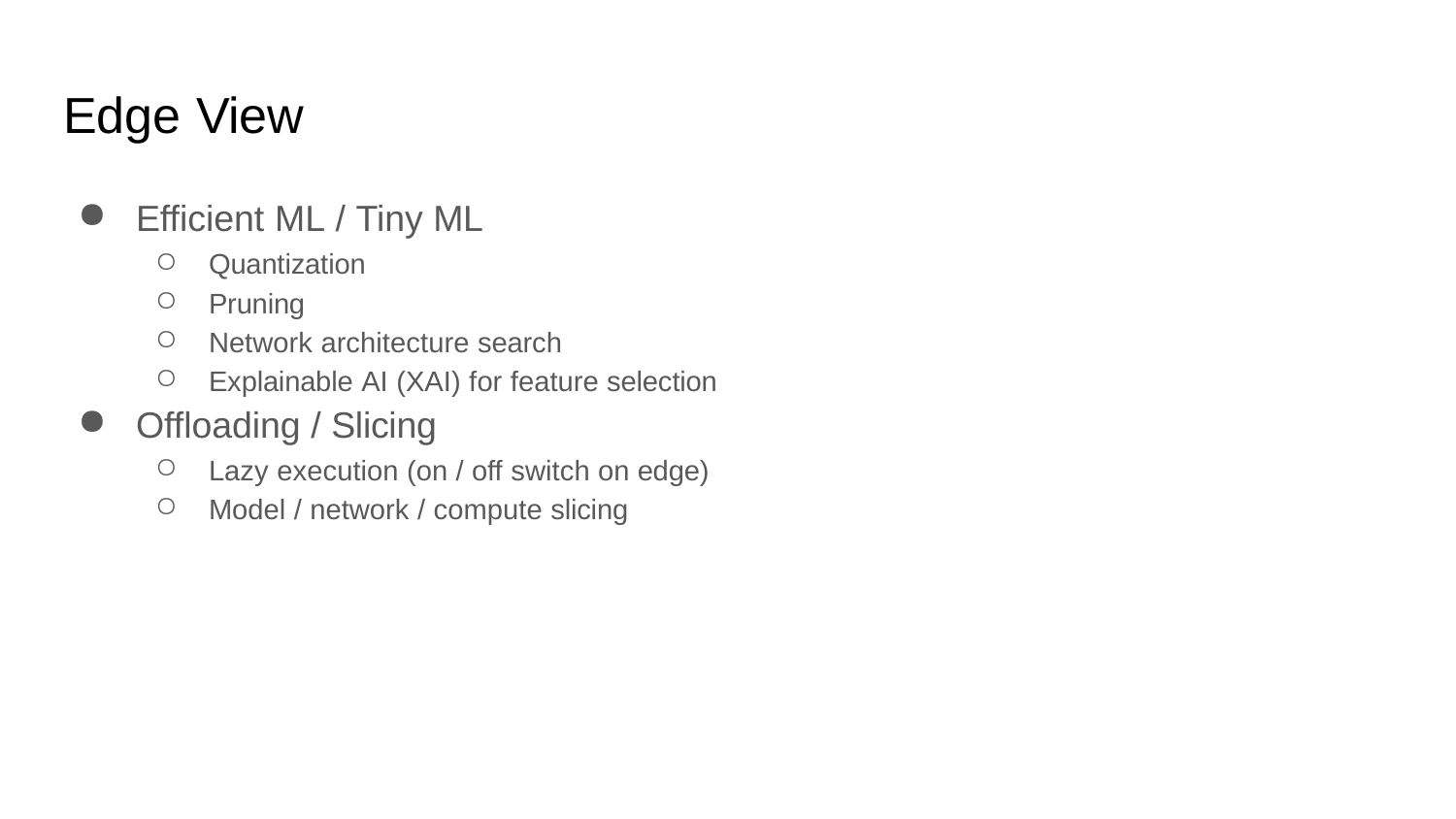

# Edge View
Efficient ML / Tiny ML
Quantization
Pruning
Network architecture search
Explainable AI (XAI) for feature selection
Offloading / Slicing
Lazy execution (on / off switch on edge)
Model / network / compute slicing